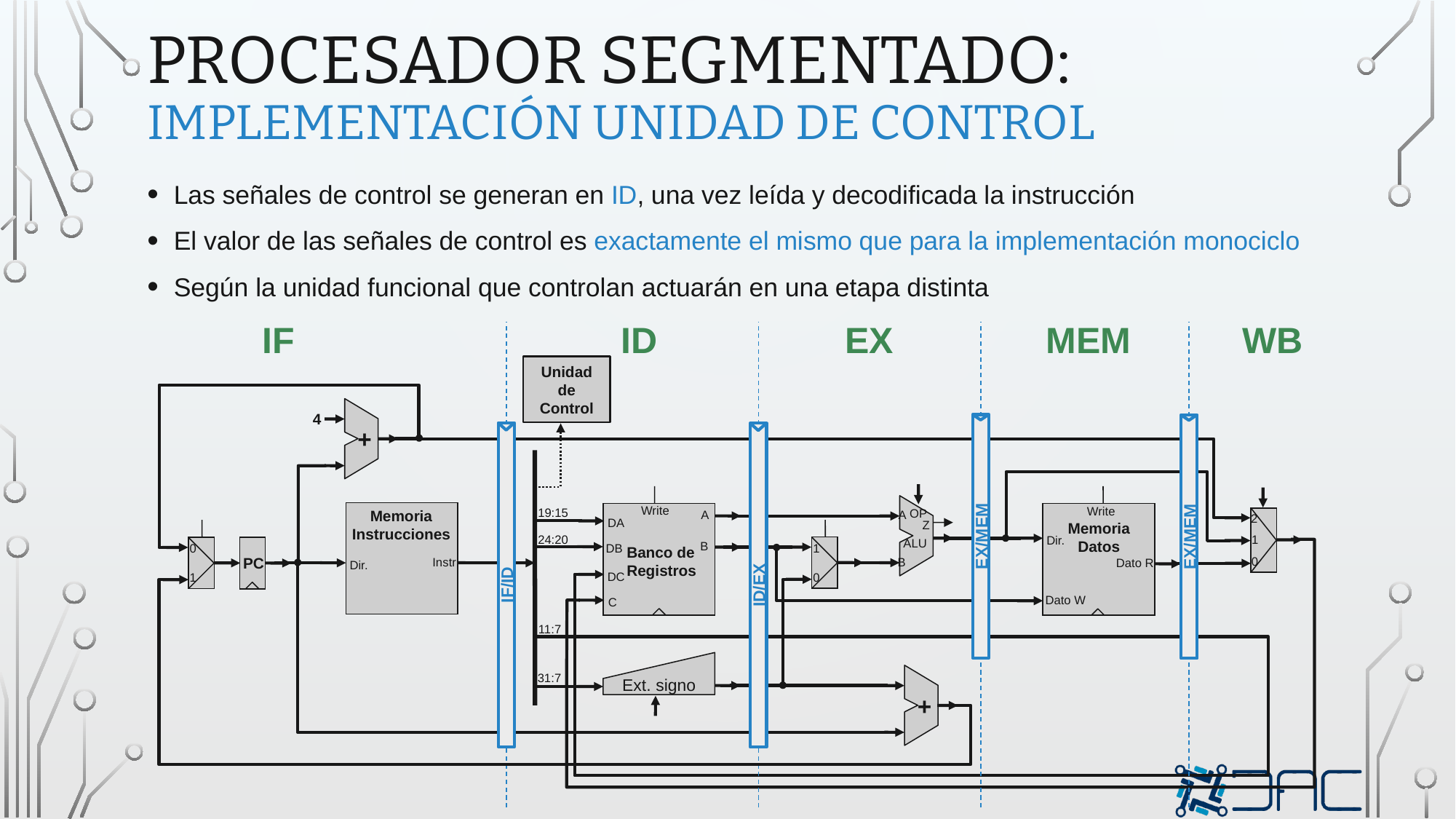

# procesador segmentado: Implementación unidad de control
Las señales de control se generan en ID, una vez leída y decodificada la instrucción
El valor de las señales de control es exactamente el mismo que para la implementación monociclo
Según la unidad funcional que controlan actuarán en una etapa distinta
IF
ID
EX
MEM
WB
Unidad de Control

+

4
EX/MEM

EX/MEM

IF/ID

ID/EX

Write
A

DA

B
DB
Banco de
Registros

DC

C

Write

Memoria
Datos
Dir.

Dato R

Dato W

19:15
Memoria
Instrucciones

Instr
Dir.

A
2

1

0

OP

Z

0

1

24:20
ALU
1

0

PC

B

11:7
Ext. signo

+

31:7